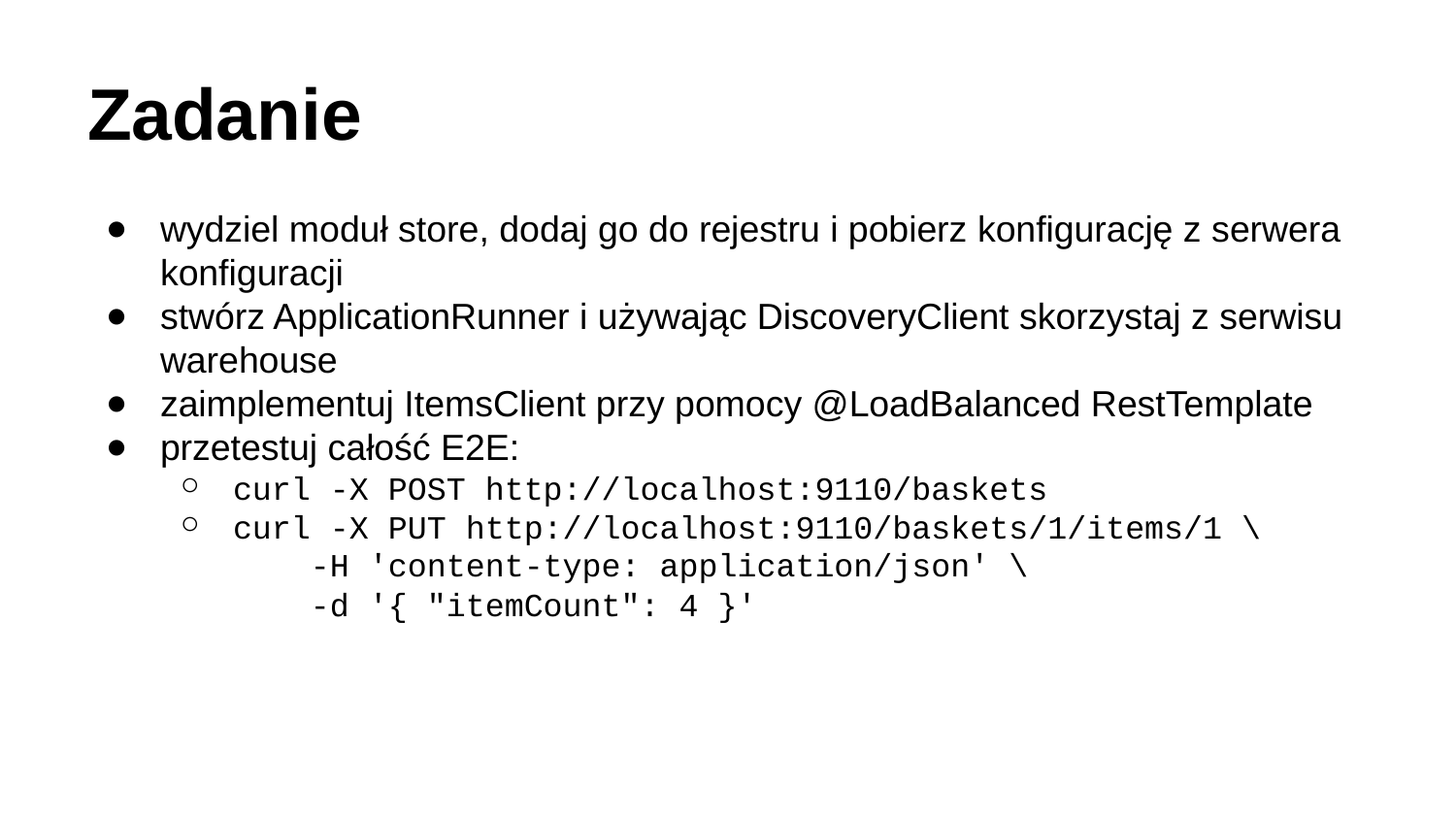

# Zadanie
wydziel moduł store, dodaj go do rejestru i pobierz konfigurację z serwera konfiguracji
stwórz ApplicationRunner i używając DiscoveryClient skorzystaj z serwisu warehouse
zaimplementuj ItemsClient przy pomocy @LoadBalanced RestTemplate
przetestuj całość E2E:
curl -X POST http://localhost:9110/baskets
curl -X PUT http://localhost:9110/baskets/1/items/1 \
    -H 'content-type: application/json' \
    -d '{ "itemCount": 4 }'